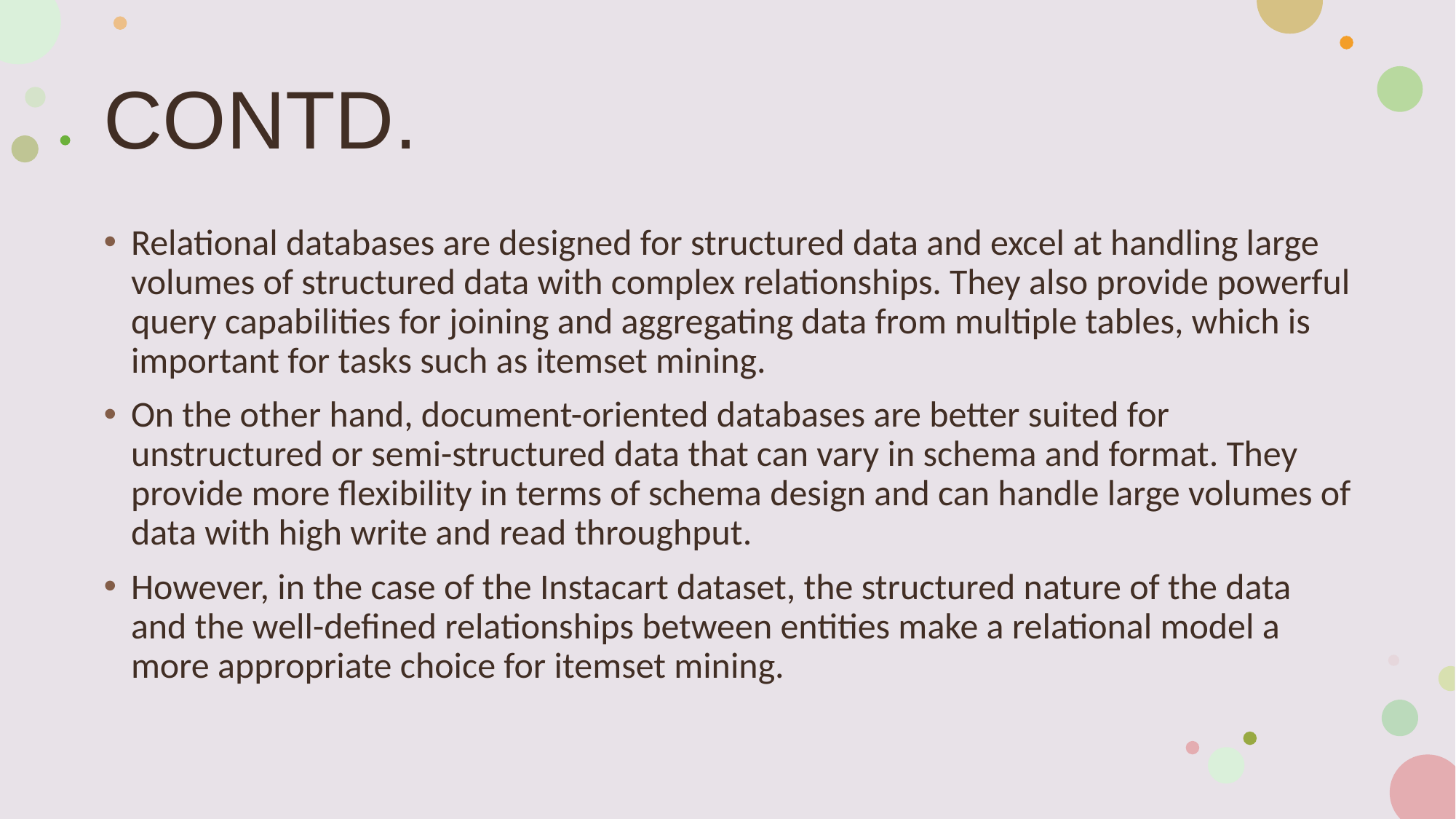

# CONTD.
Relational databases are designed for structured data and excel at handling large volumes of structured data with complex relationships. They also provide powerful query capabilities for joining and aggregating data from multiple tables, which is important for tasks such as itemset mining.
On the other hand, document-oriented databases are better suited for unstructured or semi-structured data that can vary in schema and format. They provide more flexibility in terms of schema design and can handle large volumes of data with high write and read throughput.
However, in the case of the Instacart dataset, the structured nature of the data and the well-defined relationships between entities make a relational model a more appropriate choice for itemset mining.